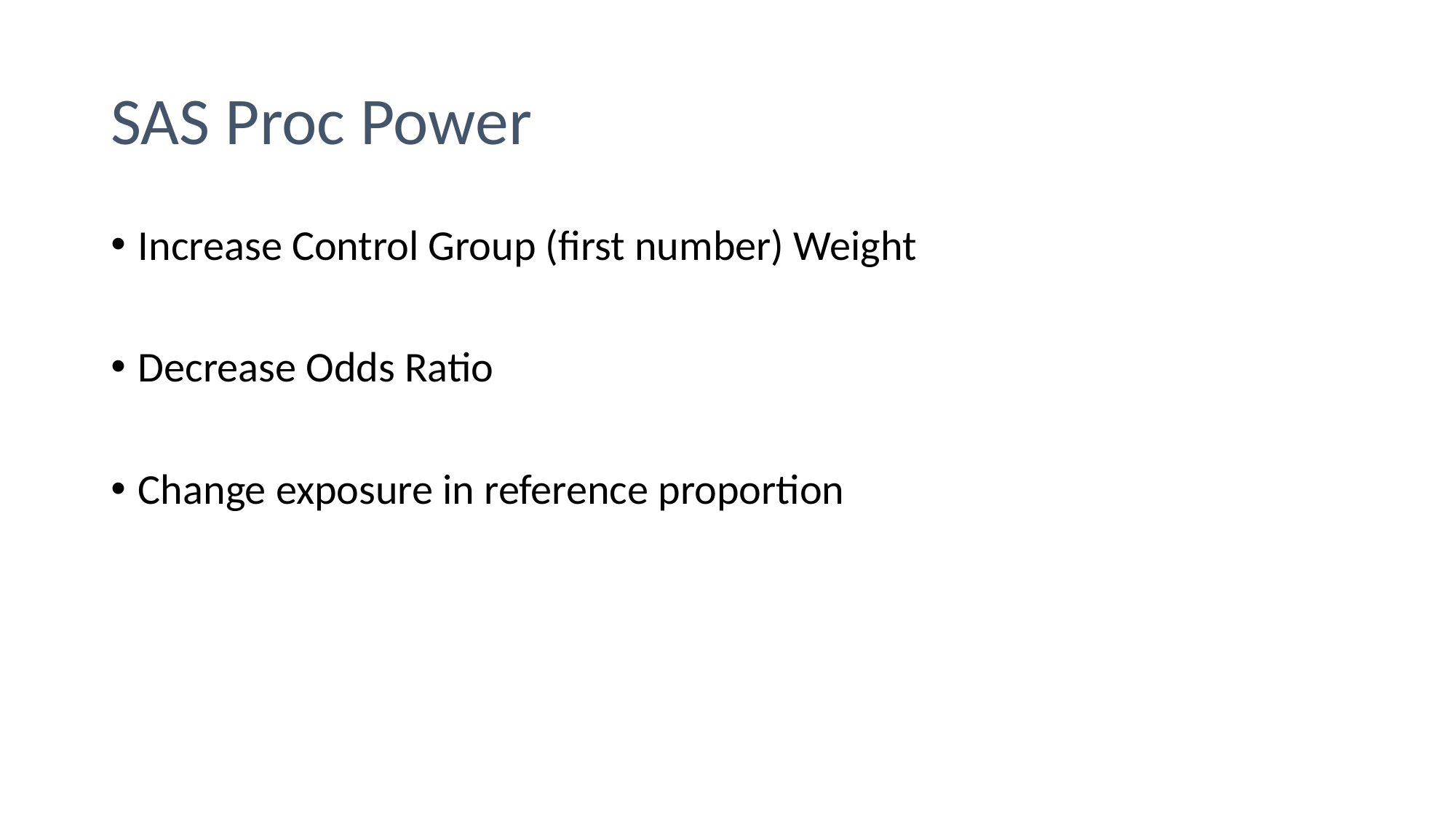

# SAS Proc Power
Increase Control Group (first number) Weight

Decrease Odds Ratio

Change exposure in reference proportion